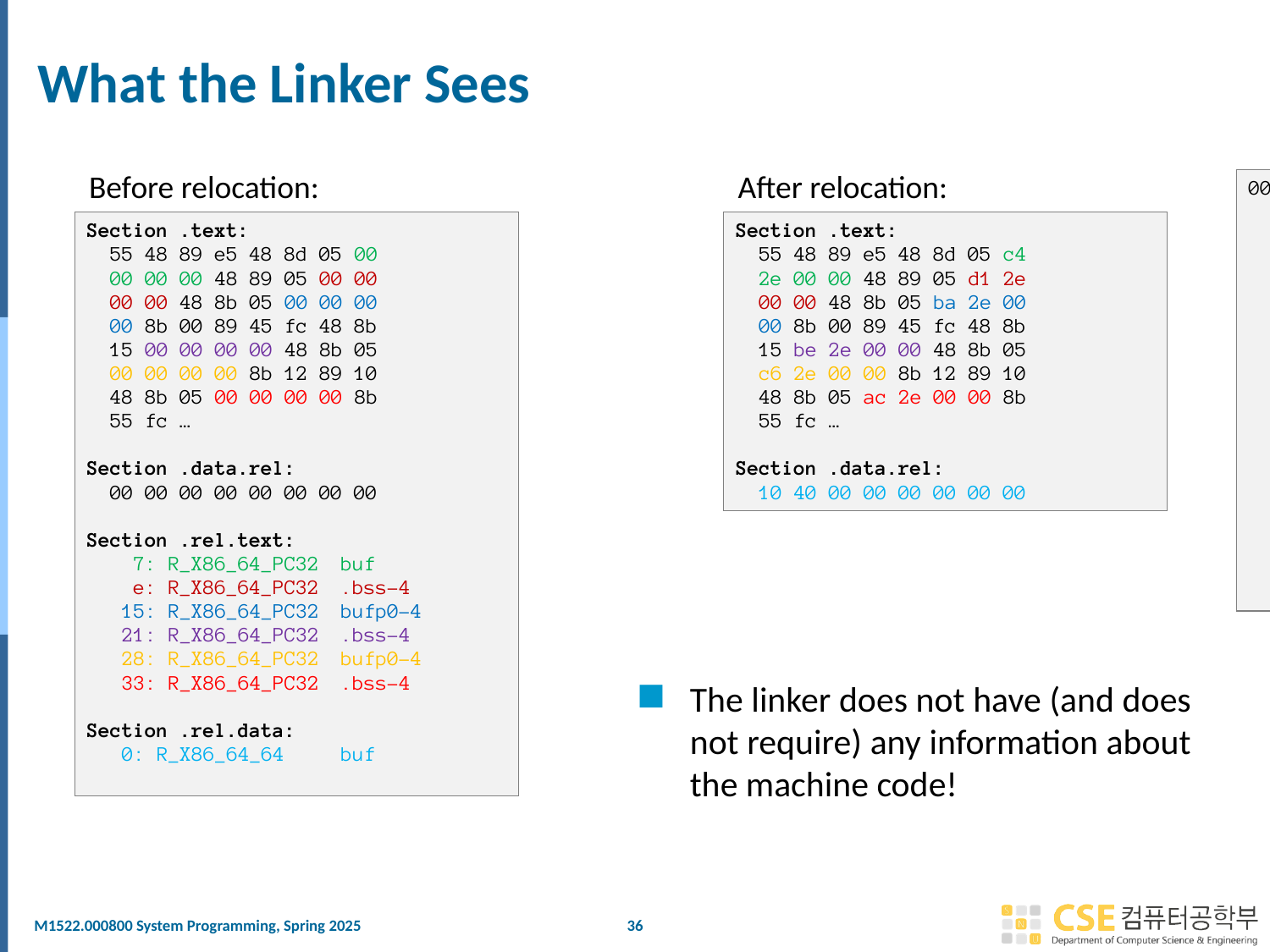

# What the Linker Sees
Before relocation:
Section .text:
  55 48 89 e5 48 8d 05 00
  00 00 00 48 89 05 00 00
  00 00 48 8b 05 00 00 00
  00 8b 00 89 45 fc 48 8b
  15 00 00 00 00 48 8b 05
  00 00 00 00 8b 12 89 10
  48 8b 05 00 00 00 00 8b
  55 fc …

Section .data.rel:
  00 00 00 00 00 00 00 00

Section .rel.text:
    7: R_X86_64_PC32	buf
    e: R_X86_64_PC32	.bss-4
   15: R_X86_64_PC32	bufp0-4
   21: R_X86_64_PC32	.bss-4
   28: R_X86_64_PC32	bufp0-4
   33: R_X86_64_PC32	.bss-4
Section .rel.data:
   0: R_X86_64_64	buf

After relocation:
Section .text:
  55 48 89 e5 48 8d 05 c4
  2e 00 00 48 89 05 d1 2e
  00 00 48 8b 05 ba 2e 00
  00 8b 00 89 45 fc 48 8b
  15 be 2e 00 00 48 8b 05
  c6 2e 00 00 8b 12 89 10
  48 8b 05 ac 2e 00 00 8b
  55 fc …

Section .data.rel:
  10 40 00 00 00 00 00 00
0000000000001145 <swap>:
    1145:  55                    push   %rbp
    1146:  48 89 e5              mov    %rsp,%rbp
    1149:  48 8d 05 c4 2e 00 00  lea    0x2ec4(%rip),%rax        # 4014 <buf+0x4>
    1150:  48 89 05 d1 2e 00 00  mov    %rax,0x2ed1(%rip)        # 4028 <bufp1>
    1157:  48 8b 05 ba 2e 00 00  mov    0x2eba(%rip),%rax        # 4018 <bufp0>
    115e:  8b 00                 mov    (%rax),%eax
    1160:  89 45 fc              mov    %eax,-0x4(%rbp)
    1163:  48 8b 15 be 2e 00 00  mov    0x2ebe(%rip),%rdx        # 4028 <bufp1>
    116a:  48 8b 05 a7 2e 00 00  mov    0x2ea7(%rip),%rax        # 4018 <bufp0>
    1171:  8b 12                 mov    (%rdx),%edx
    1173:  89 10                 mov    %edx,(%rax)
    1175:  48 8b 05 ac 2e 00 00  mov    0x2eac(%rip),%rax        # 4028 <bufp1>
    117c:  8b 55 fc              mov    -0x4(%rbp),%edx
    117f:  89 10                 mov    %edx,(%rax)
    1181:  90                    nop
    1182:  5d                    pop    %rbp
    1183:  c3                    ret
The linker does not have (and does not require) any information about the machine code!